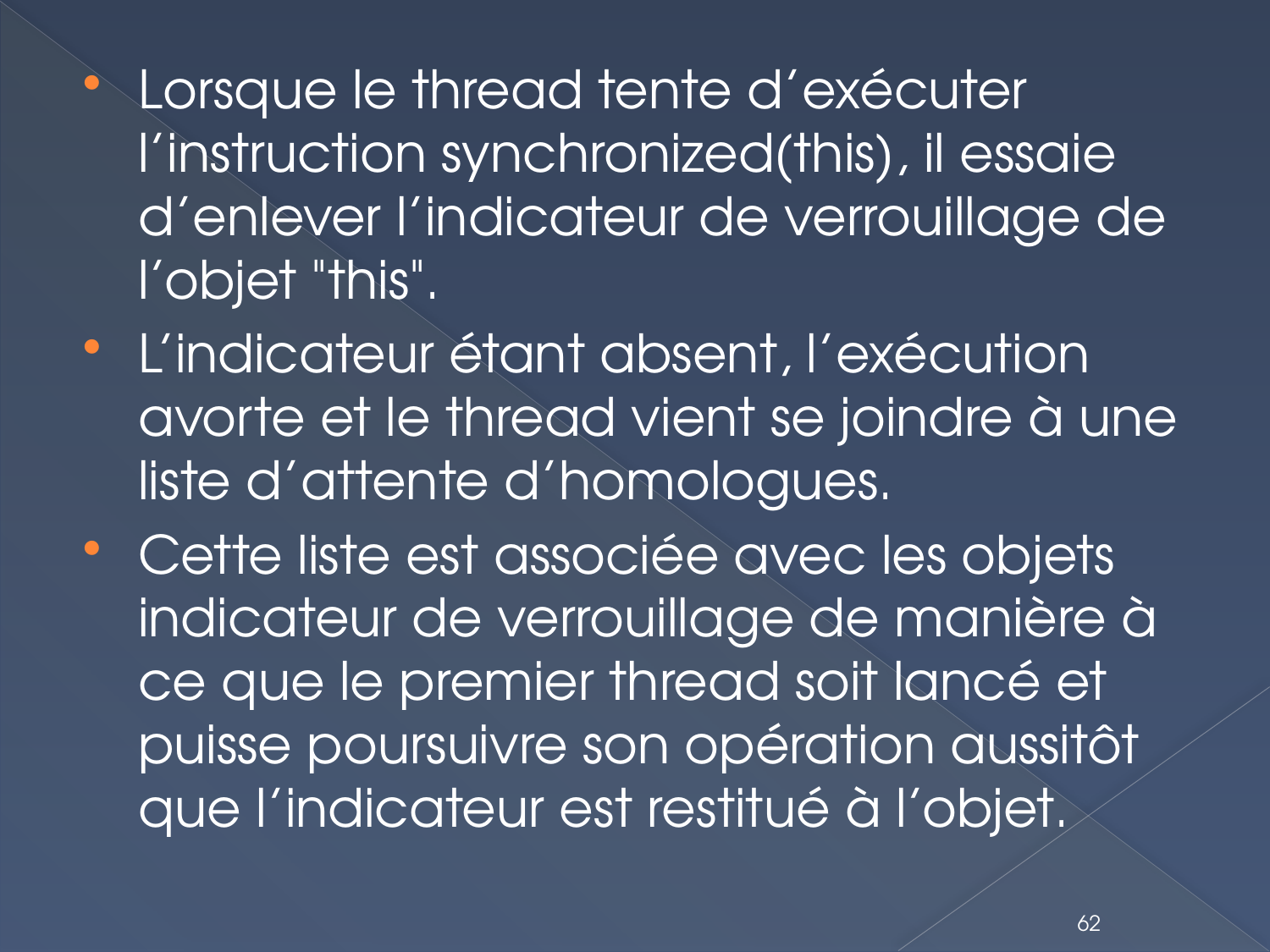

Lorsque le thread tente d’exécuter l’instruction synchronized(this), il essaie d’enlever l’indicateur de verrouillage de l’objet "this".
L’indicateur étant absent, l’exécution avorte et le thread vient se joindre à une liste d’attente d’homologues.
Cette liste est associée avec les objets indicateur de verrouillage de manière à ce que le premier thread soit lancé et puisse poursuivre son opération aussitôt que l’indicateur est restitué à l’objet.
62